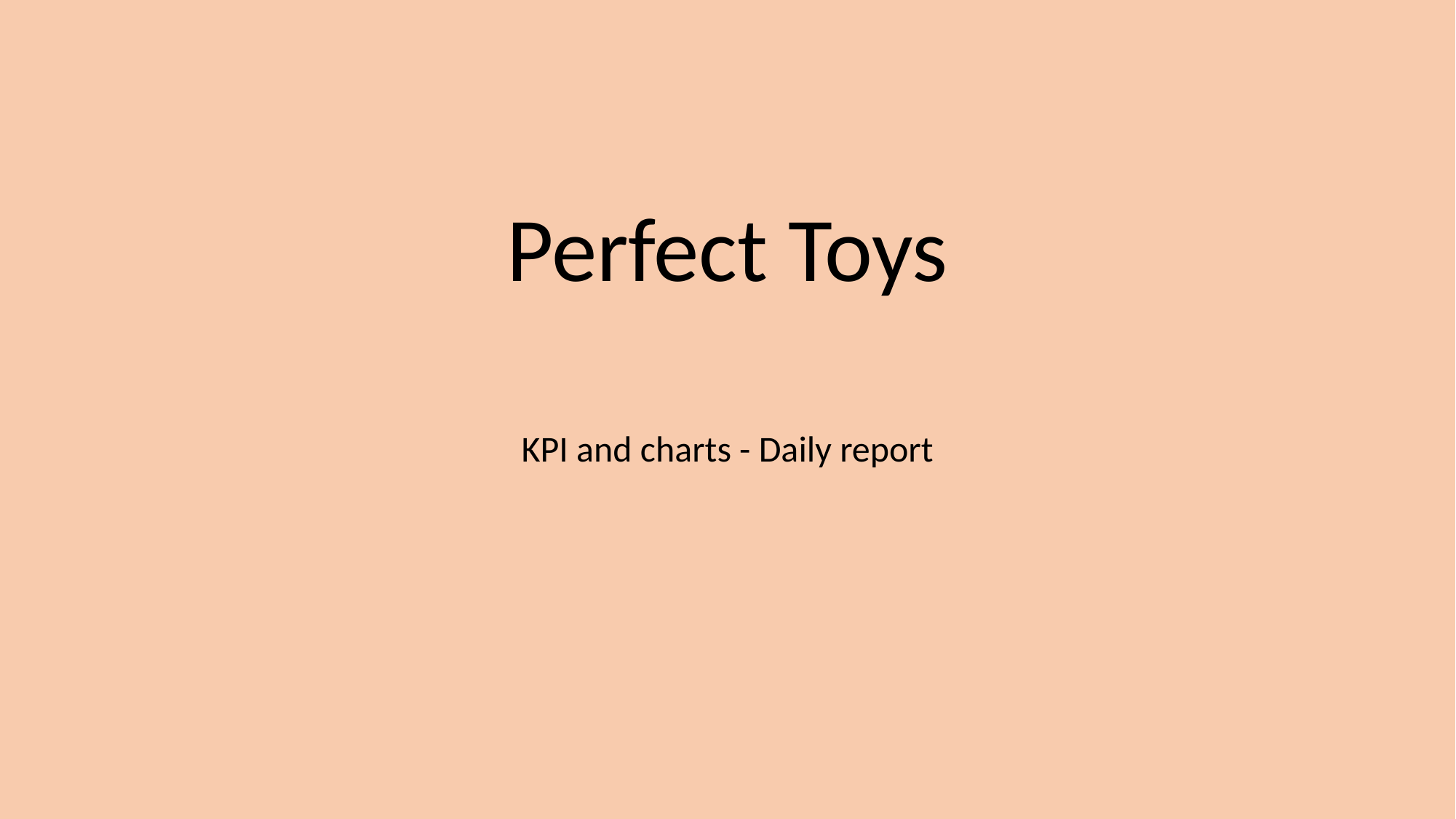

Perfect Toys
KPI and charts - Daily report